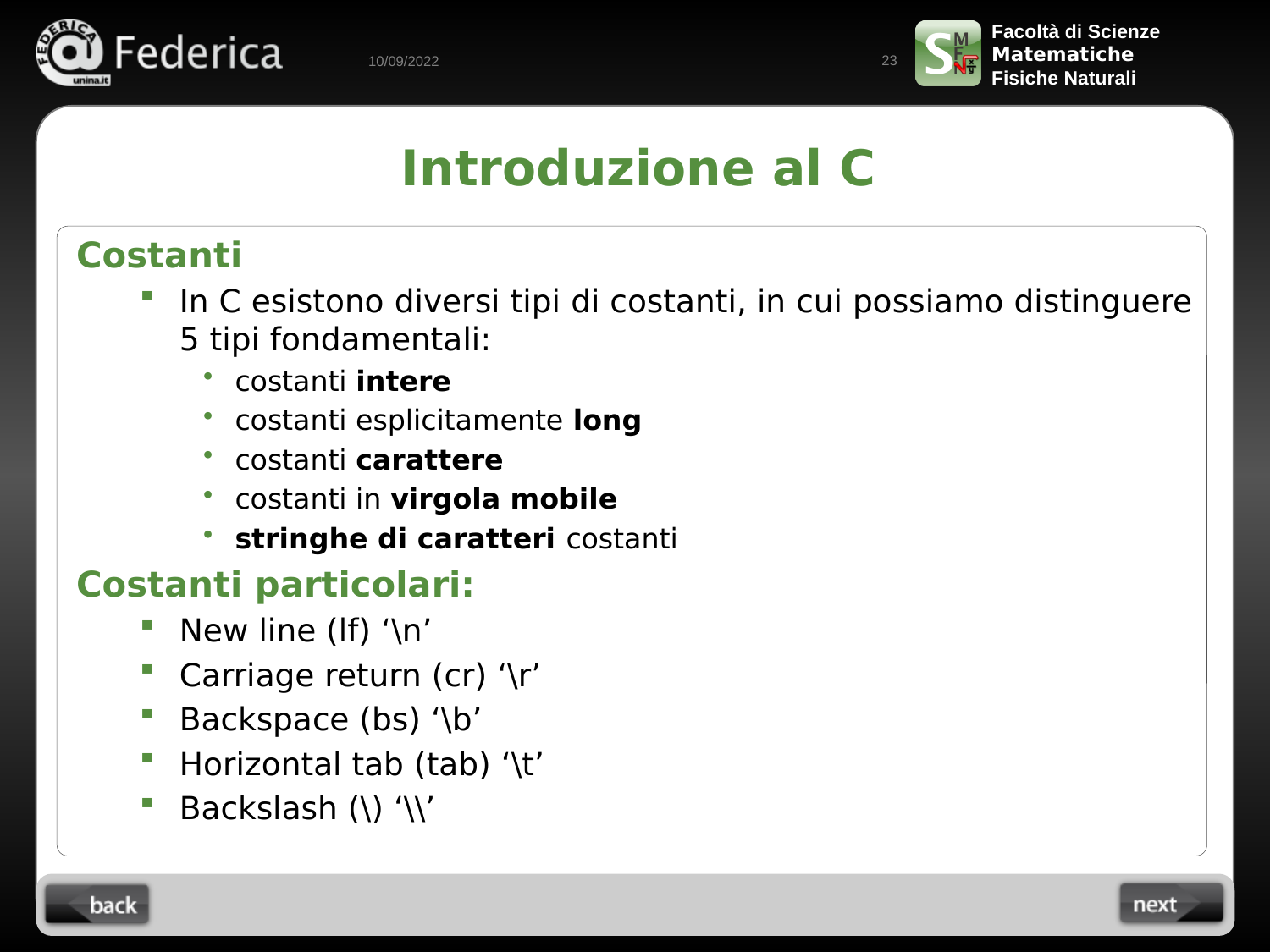

23
10/09/2022
# Introduzione al C

Costanti
In C esistono diversi tipi di costanti, in cui possiamo distinguere 5 tipi fondamentali:
costanti intere
costanti esplicitamente long
costanti carattere
costanti in virgola mobile
stringhe di caratteri costanti
Costanti particolari:
New line (lf) ‘\n’
Carriage return (cr) ‘\r’
Backspace (bs) ‘\b’
Horizontal tab (tab) ‘\t’
Backslash (\) ‘\\’